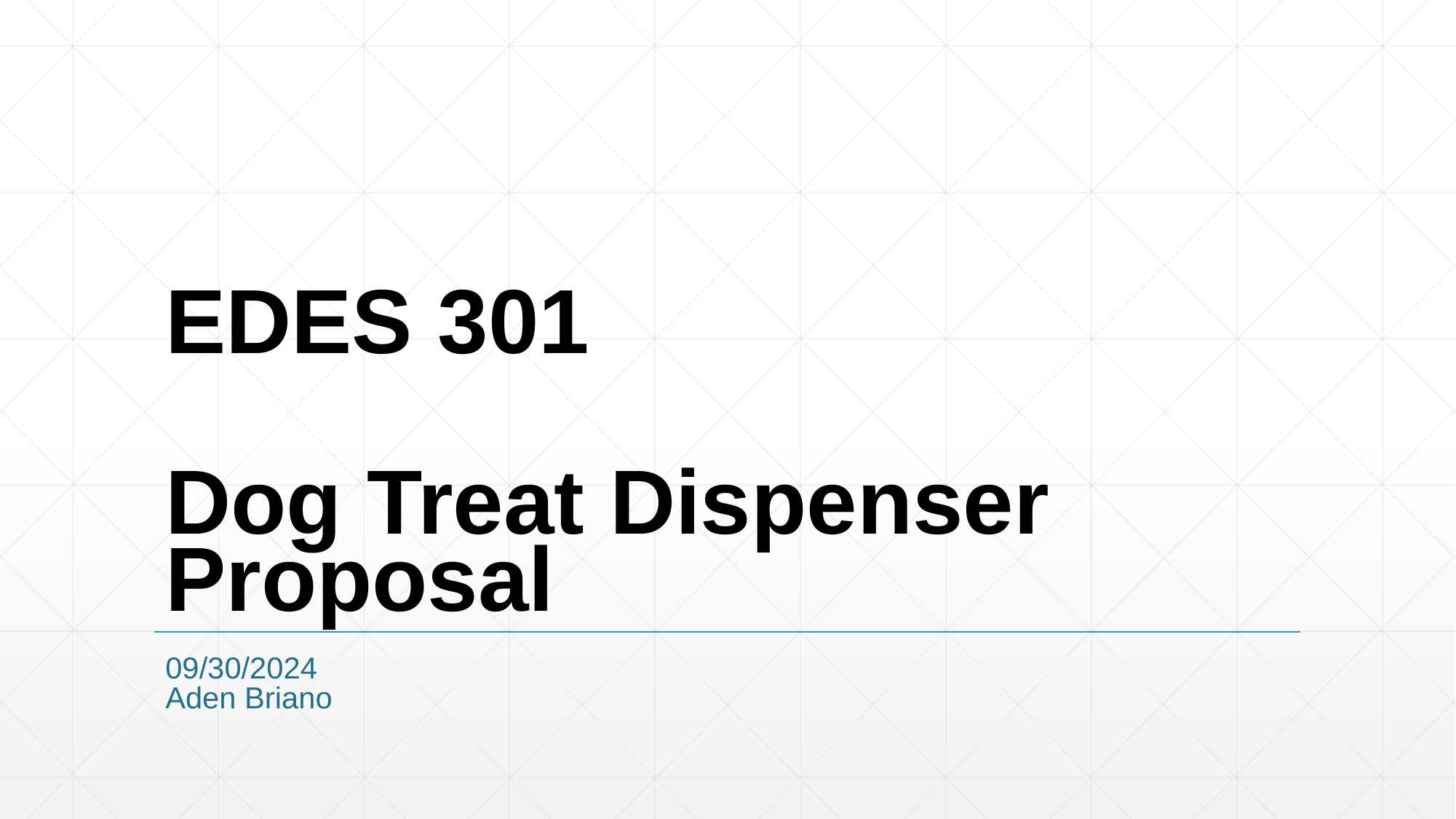

# EDES 301 Dog Treat Dispenser Proposal
09/30/2024
Aden Briano